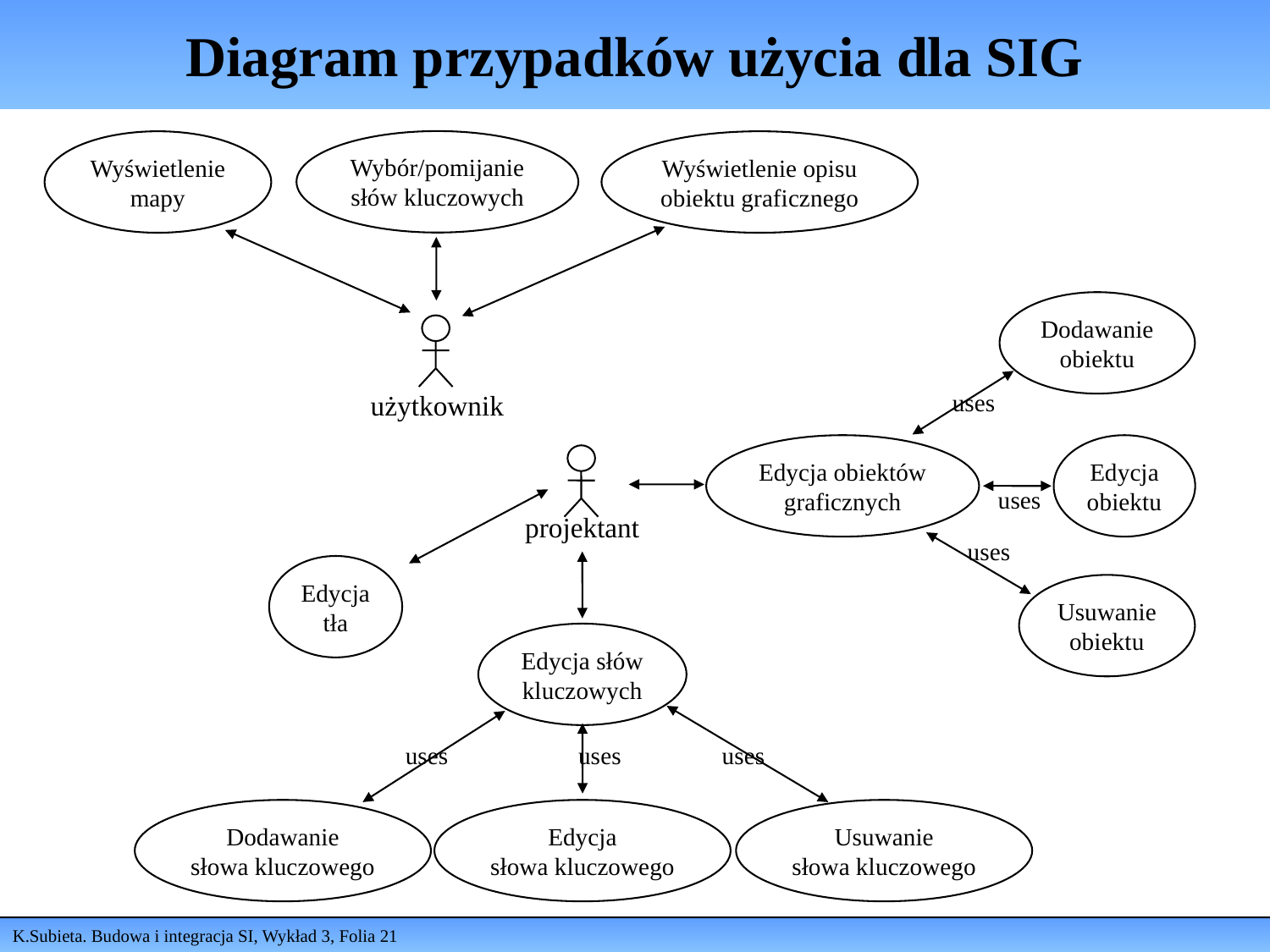

# Diagram przypadków użycia dla SIG
Wybór/pomijanie
słów kluczowych
Wyświetlenie
mapy
Wyświetlenie opisu
obiektu graficznego

Dodawanie
obiektu

uses

użytkownik
Edycja obiektów
graficznych
Edycja
obiektu

uses

projektant
uses

Edycja
tła
Usuwanie
obiektu
Edycja słów
kluczowych

uses

uses

uses

Dodawanie
słowa kluczowego
Edycja
słowa kluczowego
Usuwanie
słowa kluczowego